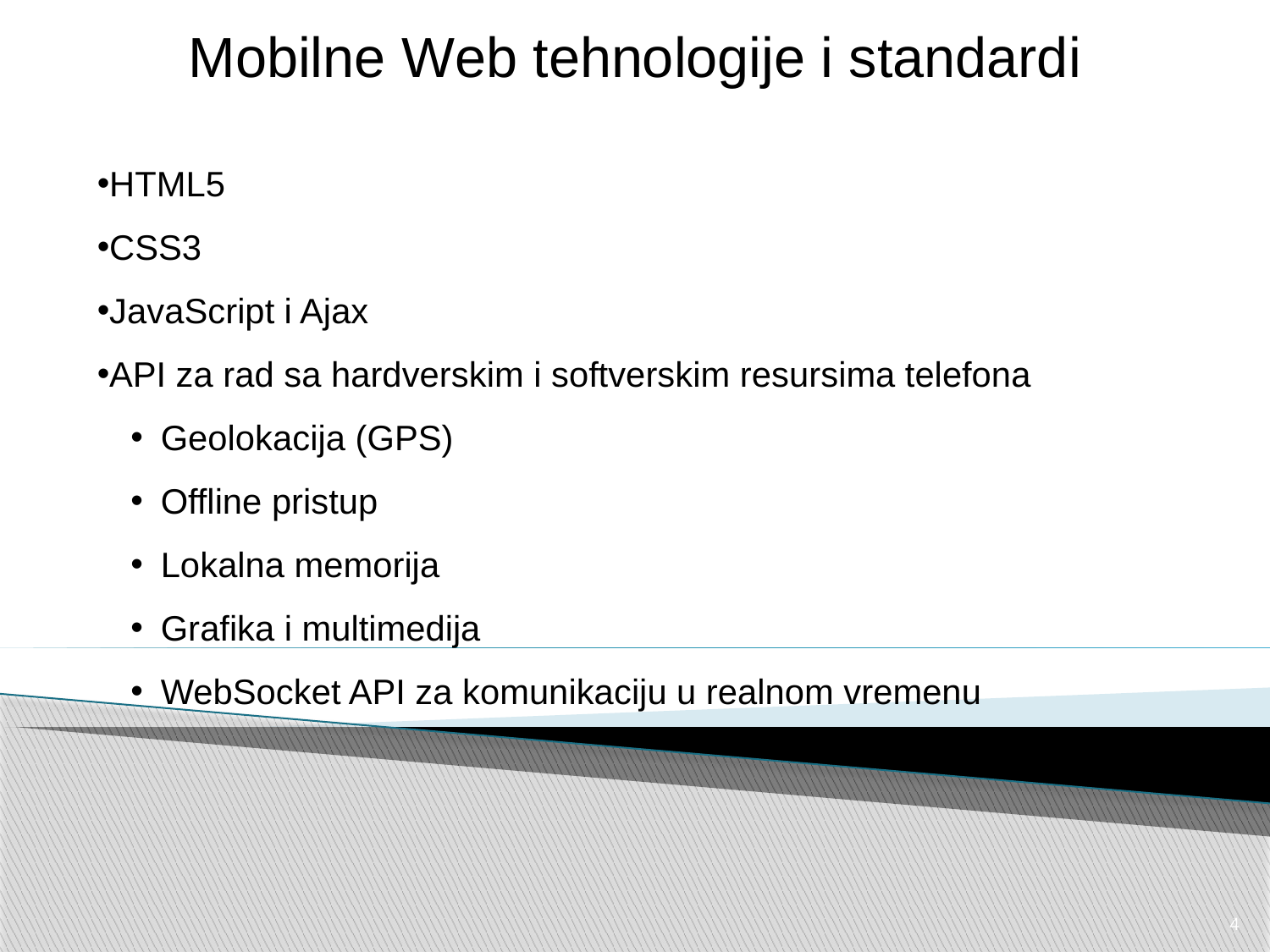

Mobilne Web tehnologije i standardi
HTML5
CSS3
JavaScript i Ajax
API za rad sa hardverskim i softverskim resursima telefona
Geolokacija (GPS)
Offline pristup
Lokalna memorija
Grafika i multimedija
WebSocket API za komunikaciju u realnom vremenu

4